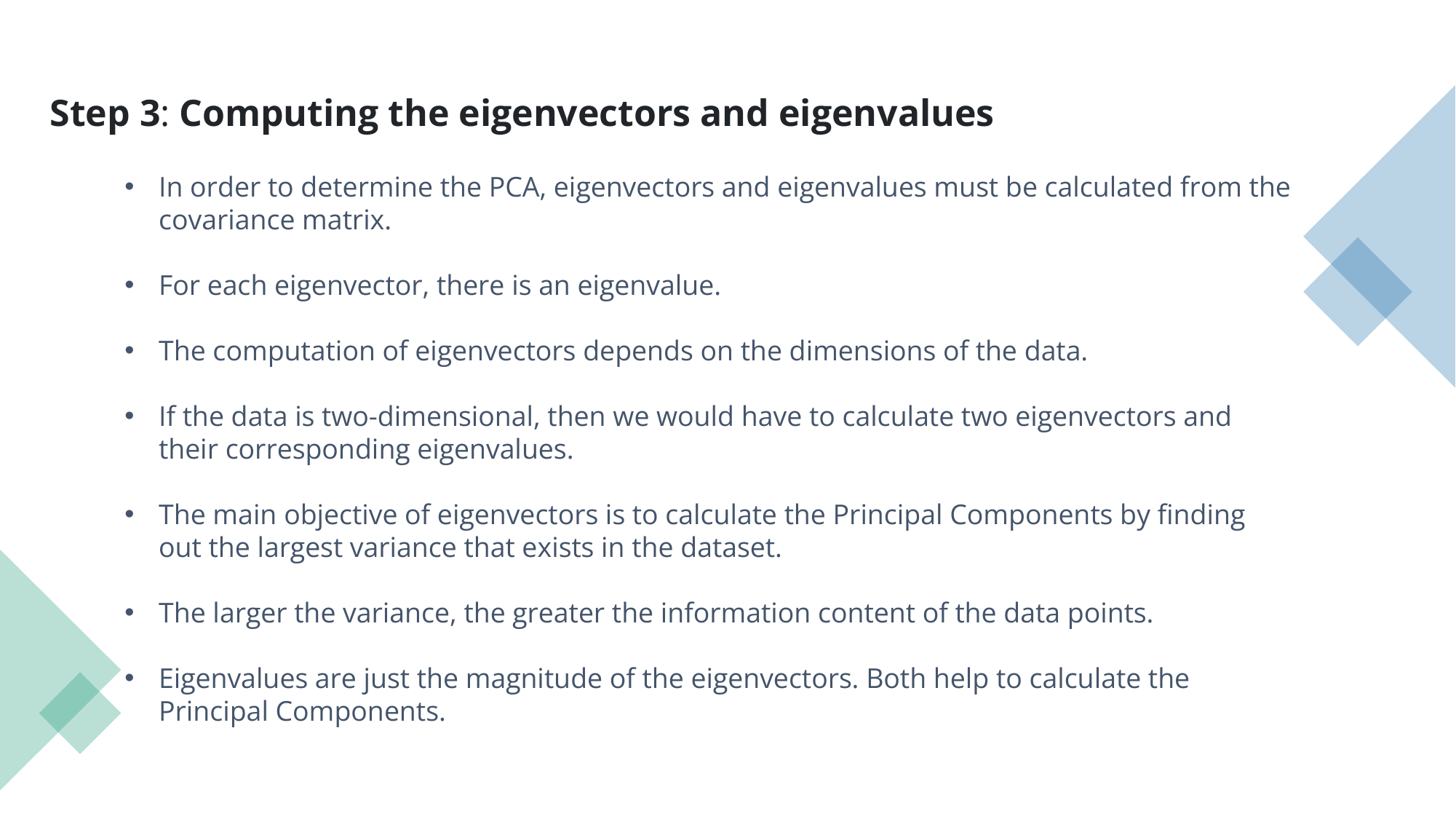

Step 3: Computing the eigenvectors and eigenvalues

In order to determine the PCA, eigenvectors and eigenvalues must be calculated from the covariance matrix.

For each eigenvector, there is an eigenvalue.

The computation of eigenvectors depends on the dimensions of the data.

If the data is two-dimensional, then we would have to calculate two eigenvectors and their corresponding eigenvalues.

The main objective of eigenvectors is to calculate the Principal Components by finding out the largest variance that exists in the dataset.

The larger the variance, the greater the information content of the data points.

Eigenvalues are just the magnitude of the eigenvectors. Both help to calculate the Principal Components.